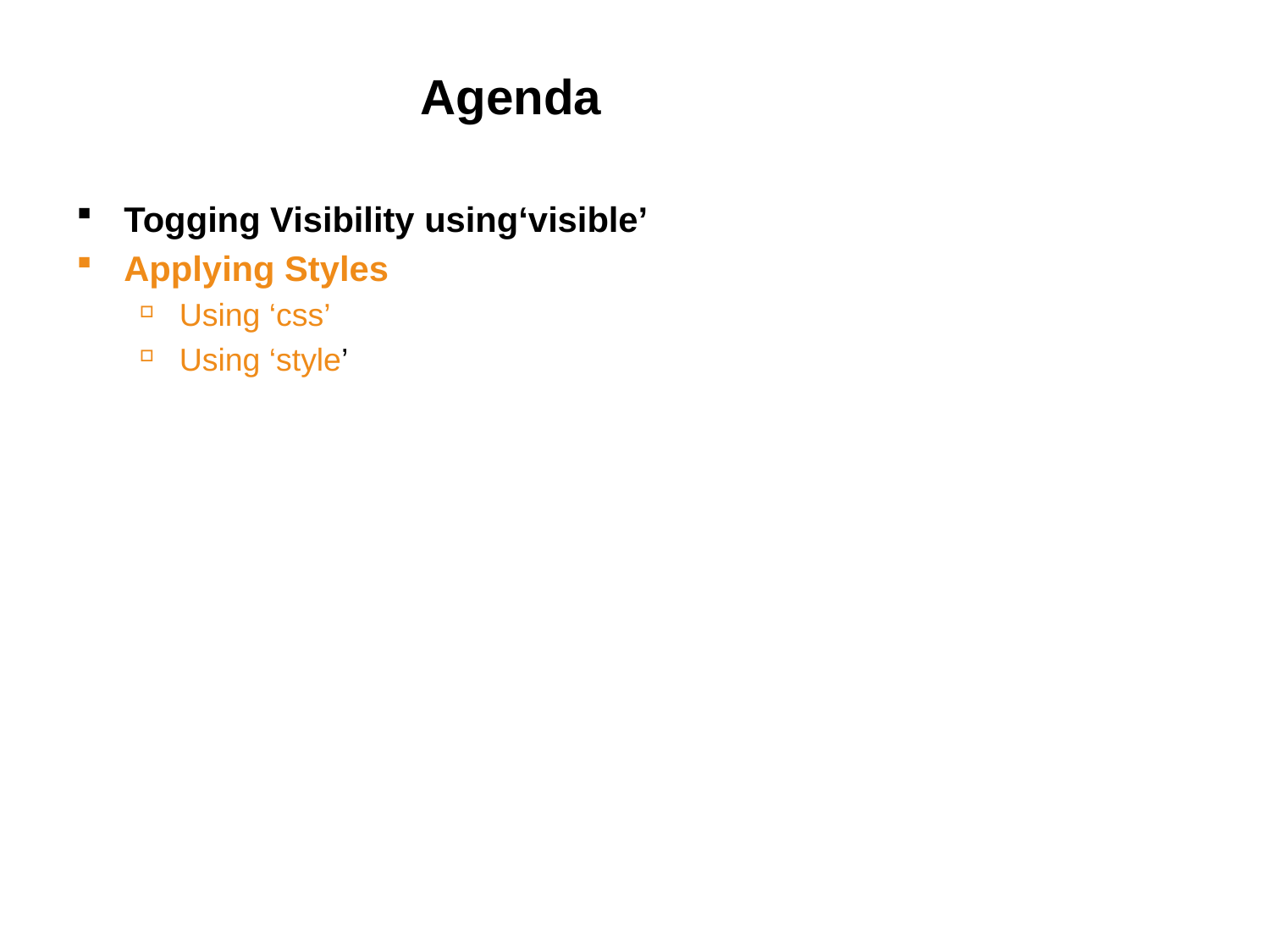

# Agenda
Togging Visibility using‘visible’
Applying Styles
Using ‘css’
Using ‘style’